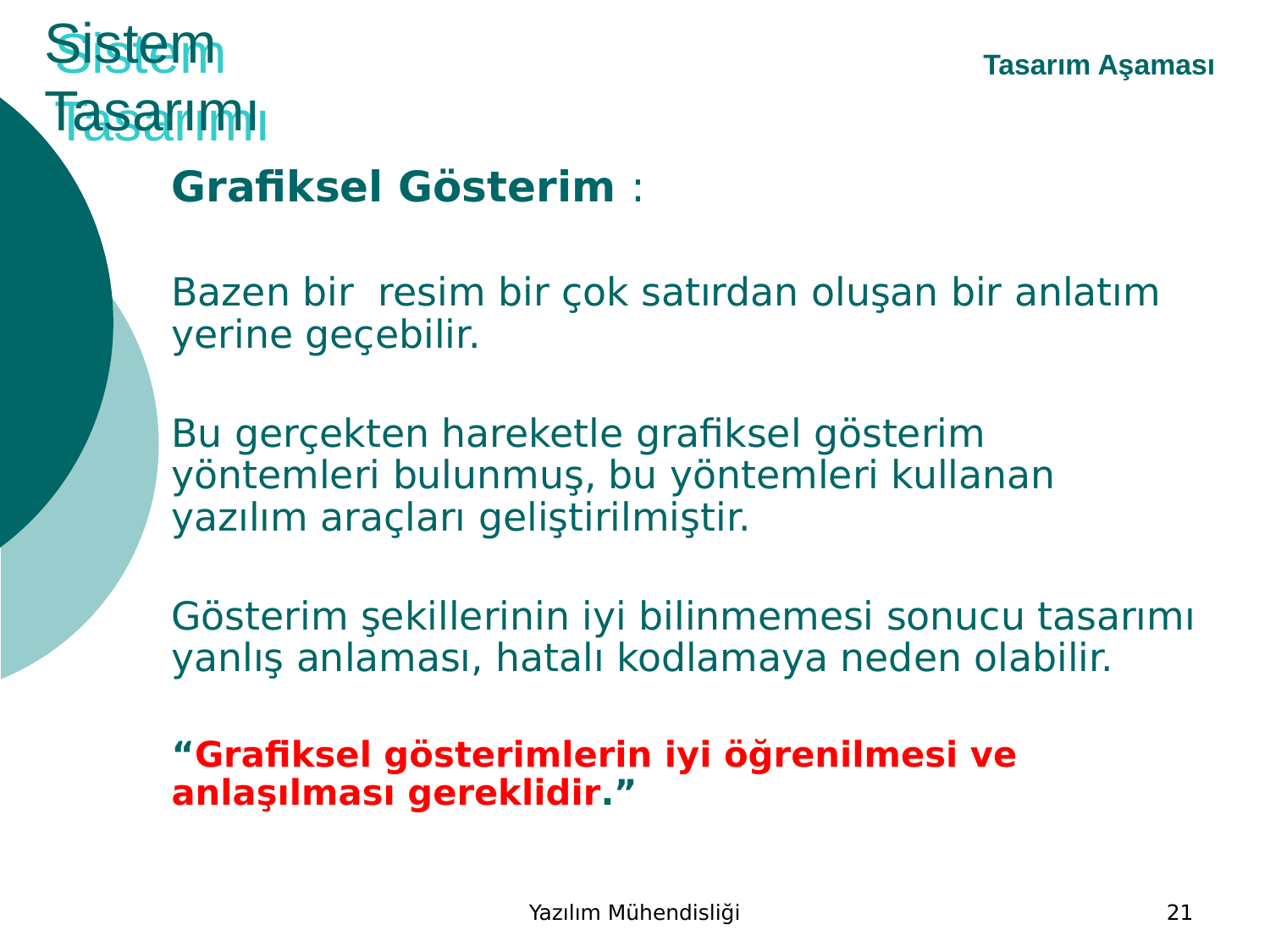

# Sistem Tasarımı
Sistem Tasarımı
Tasarım Aşaması
Grafiksel Gösterim :

Bazen bir  resim bir çok satırdan oluşan bir anlatım yerine geçebilir.

Bu gerçekten hareketle grafiksel gösterim yöntemleri bulunmuş, bu yöntemleri kullanan yazılım araçları geliştirilmiştir.

Gösterim şekillerinin iyi bilinmemesi sonucu tasarımı yanlış anlaması, hatalı kodlamaya neden olabilir.

“Grafiksel gösterimlerin iyi öğrenilmesi ve anlaşılması gereklidir.”

Yazılım Mühendisliği
21